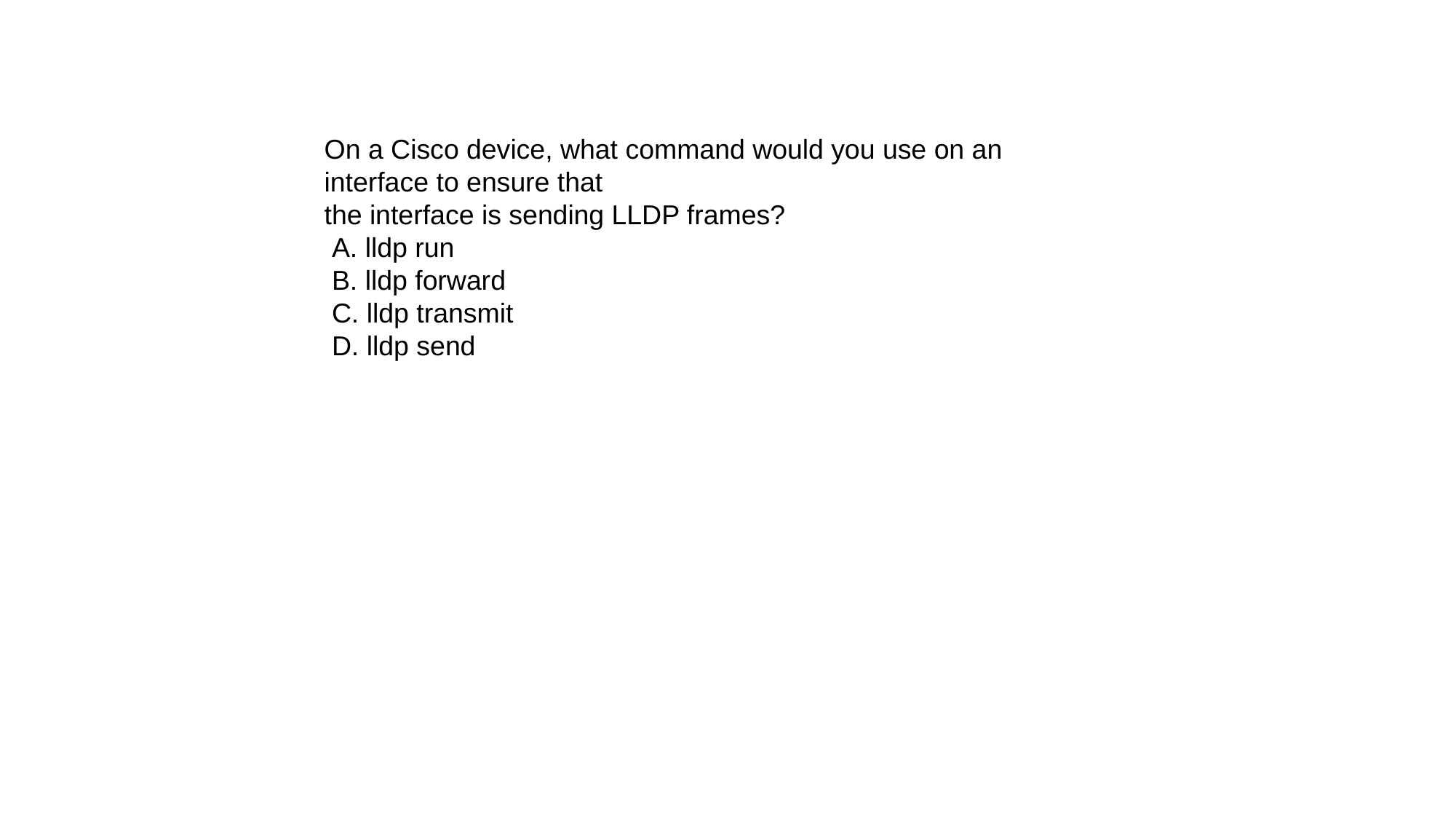

On a Cisco device, what command would you use on an interface to ensure that
the interface is sending LLDP frames?
 A. lldp run
 B. lldp forward
 C. lldp transmit
 D. lldp send